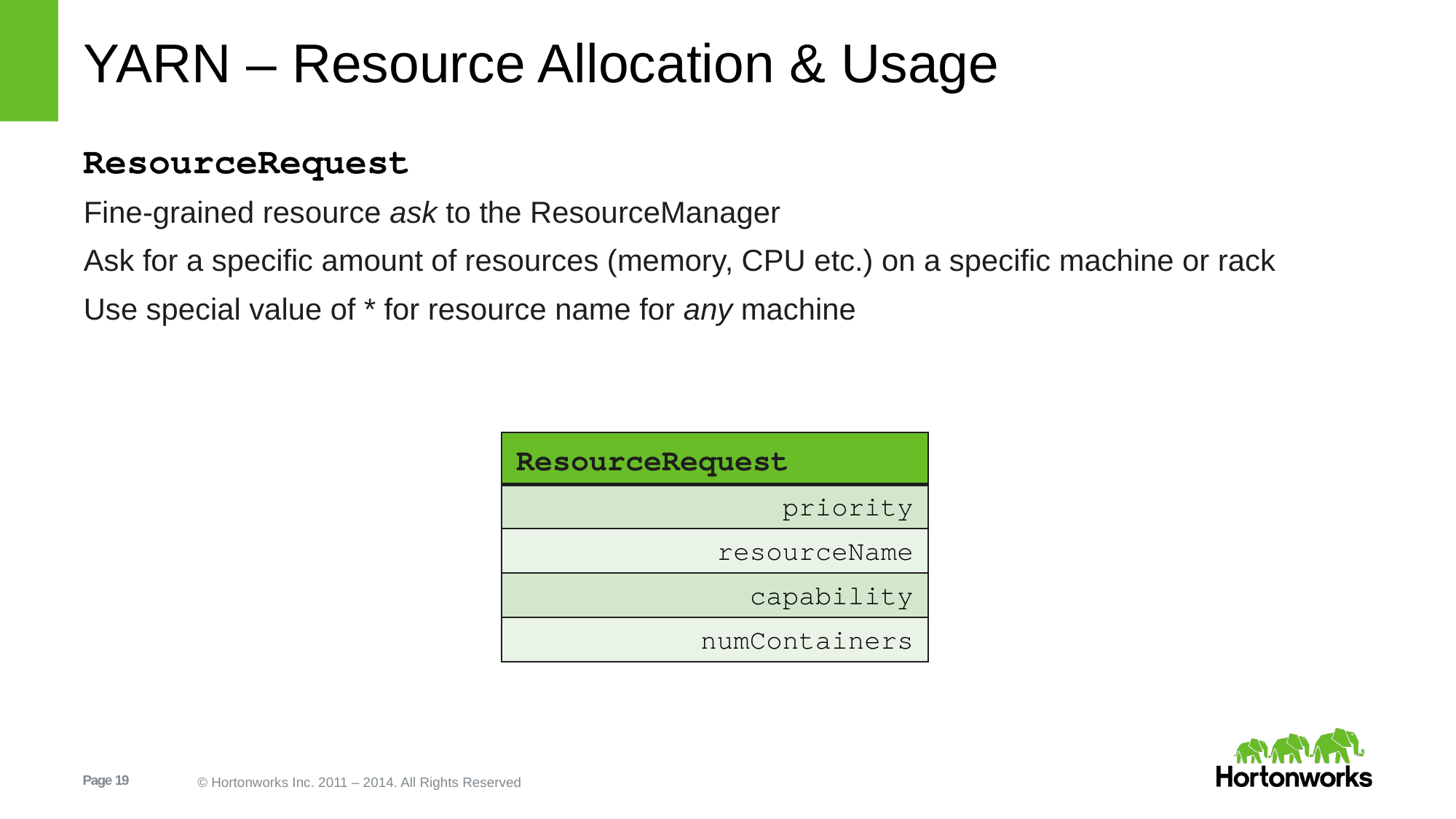

# YARN – Resource Allocation & Usage
ResourceRequest
Fine-grained resource ask to the ResourceManager
Ask for a specific amount of resources (memory, CPU etc.) on a specific machine or rack
Use special value of * for resource name for any machine
| ResourceRequest |
| --- |
| priority |
| resourceName |
| capability |
| numContainers |